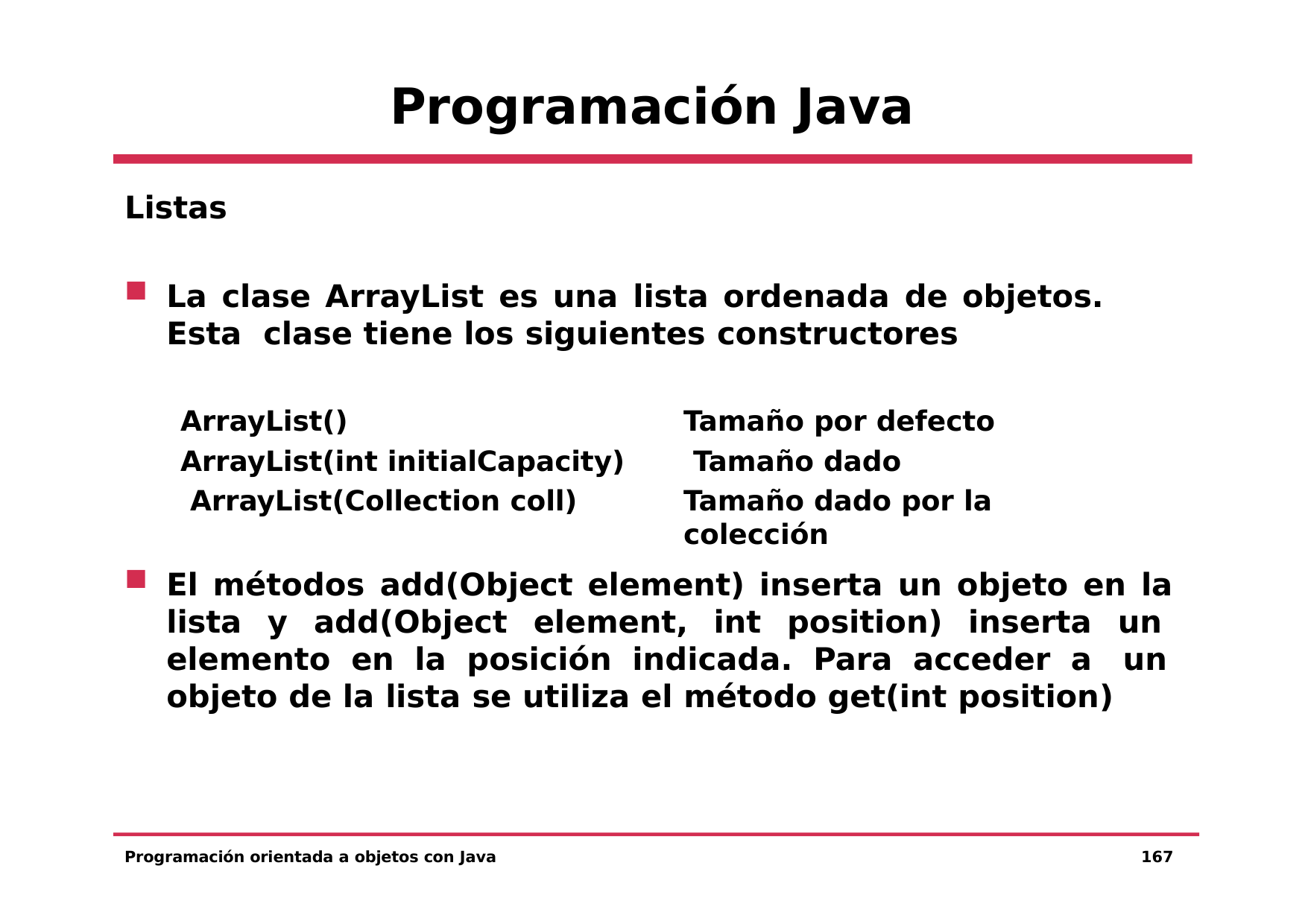

# Programación Java
Listas

La clase ArrayList es una lista ordenada de objetos. Esta  clase tiene los siguientes constructores
ArrayList()
ArrayList(int initialCapacity)  ArrayList(Collection coll)
Tamaño por defecto  Tamaño dado
Tamaño dado por la colección
El métodos add(Object element) inserta un objeto en la  lista y add(Object element, int position) inserta un  elemento en la posición indicada. Para acceder a un  objeto de la lista se utiliza el método get(int position)
Programación orientada a objetos con Java
167